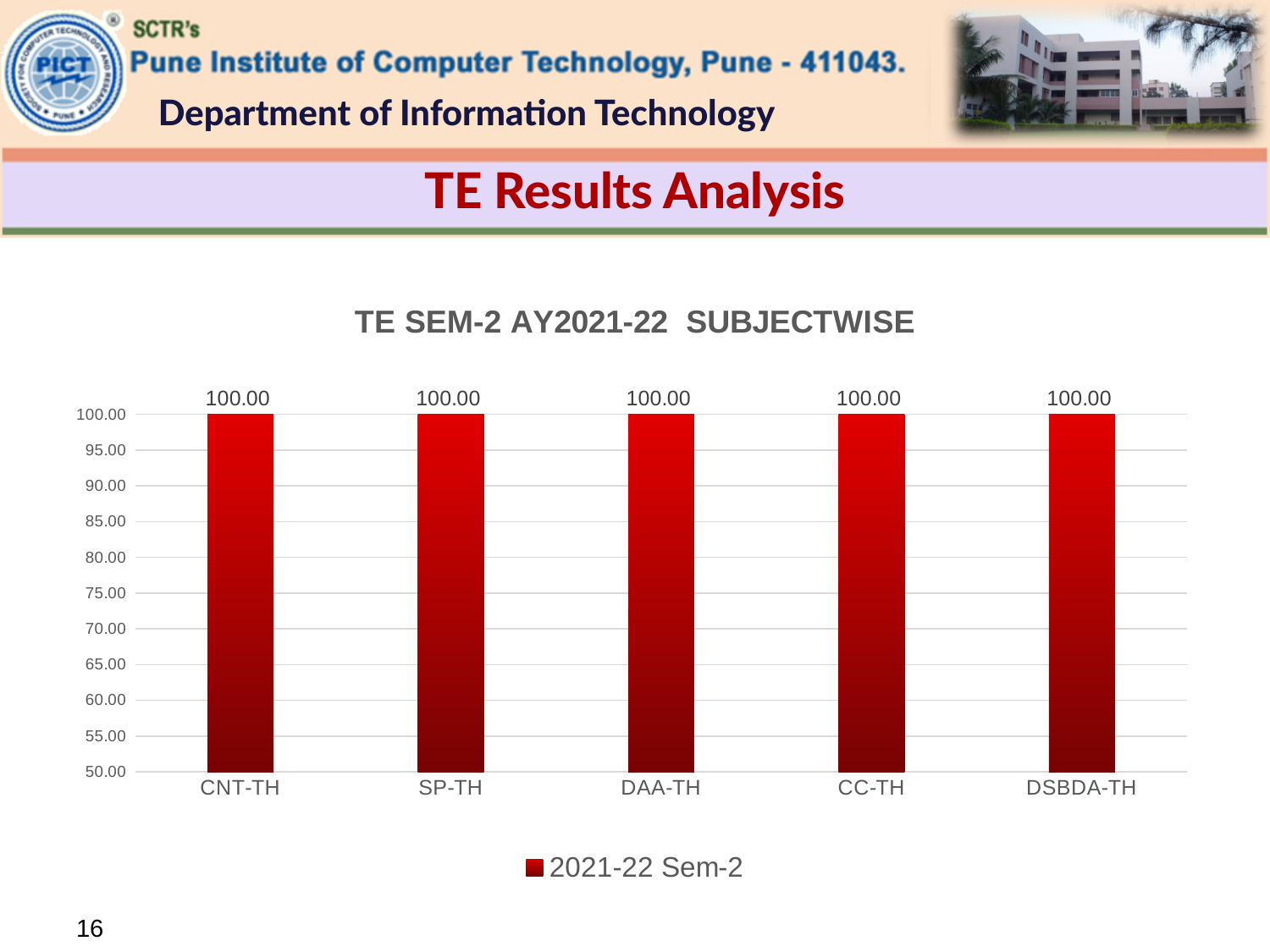

# TE Results Analysis

### Chart: TE SEM-2 AY2021-22  SUBJECTWISE

| Category | 2021-22 Sem-2 |
|---|---|
| CNT-TH | 100.0 |
| SP-TH | 100.0 |
| DAA-TH | 100.0 |
| CC-TH | 100.0 |
| DSBDA-TH | 100.0 |
16